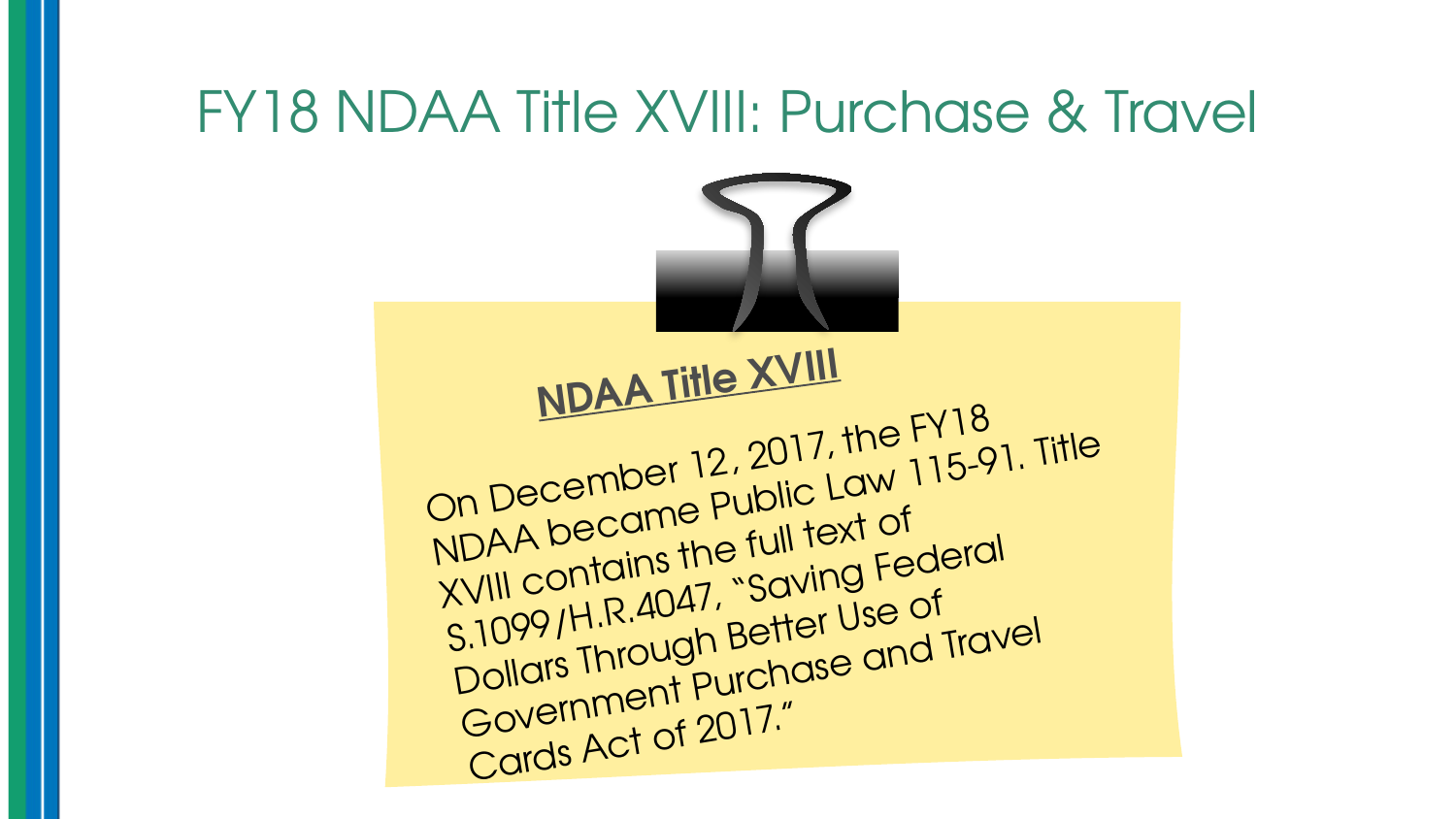

# FY18 NDAA Title XVIII: Purchase & Travel

TO DO LIST
NDAA Title XVIII
On December 12, 2017, the FY18 NDAA became Public Law 115-91. Title XVIII contains the full text of S.1099/H.R.4047, “Saving Federal Dollars Through Better Use of Government Purchase and Travel Cards Act of 2017.”